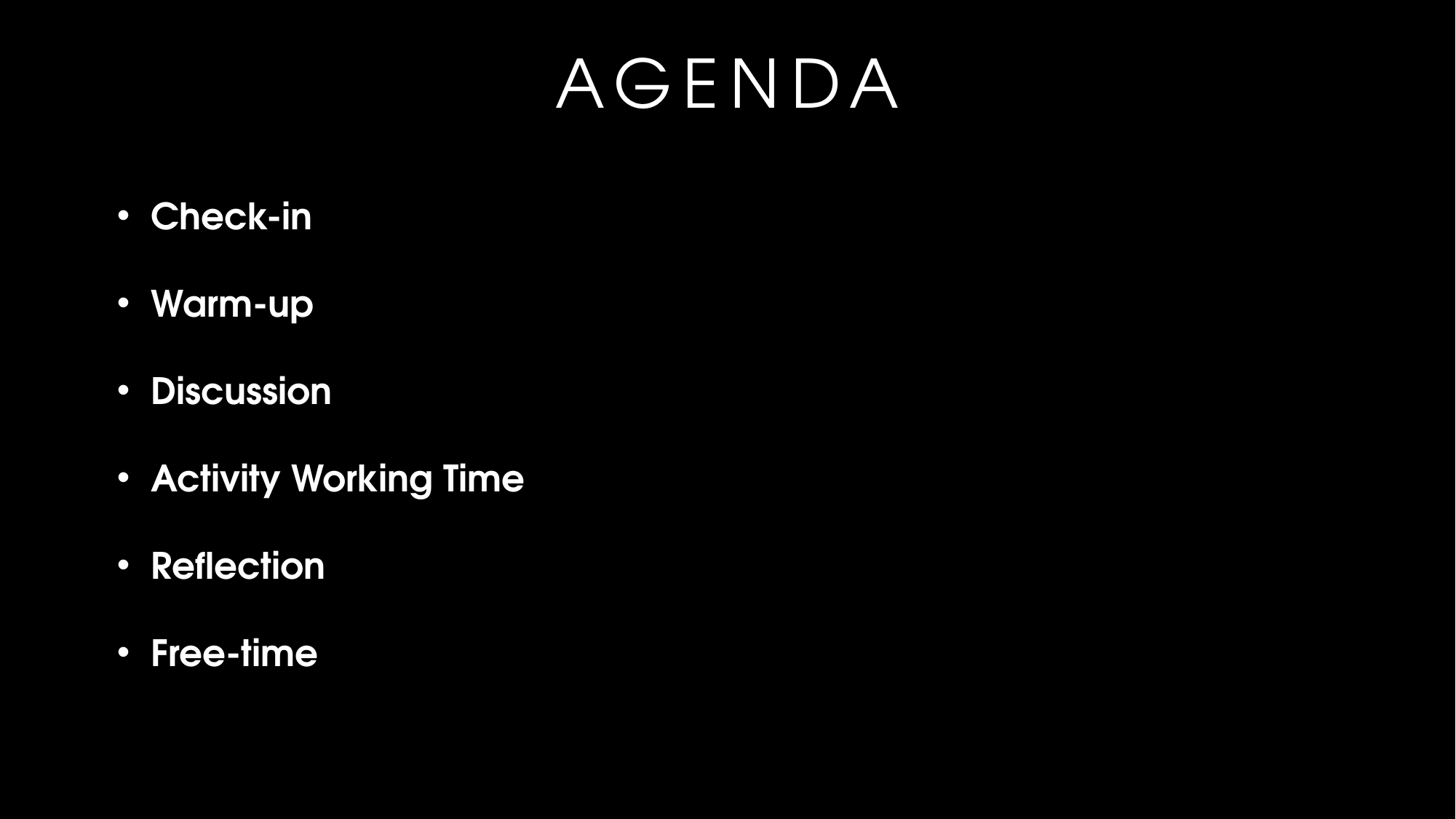

# Agenda
Check-in
Warm-up
Discussion
Activity Working Time
Reflection
Free-time